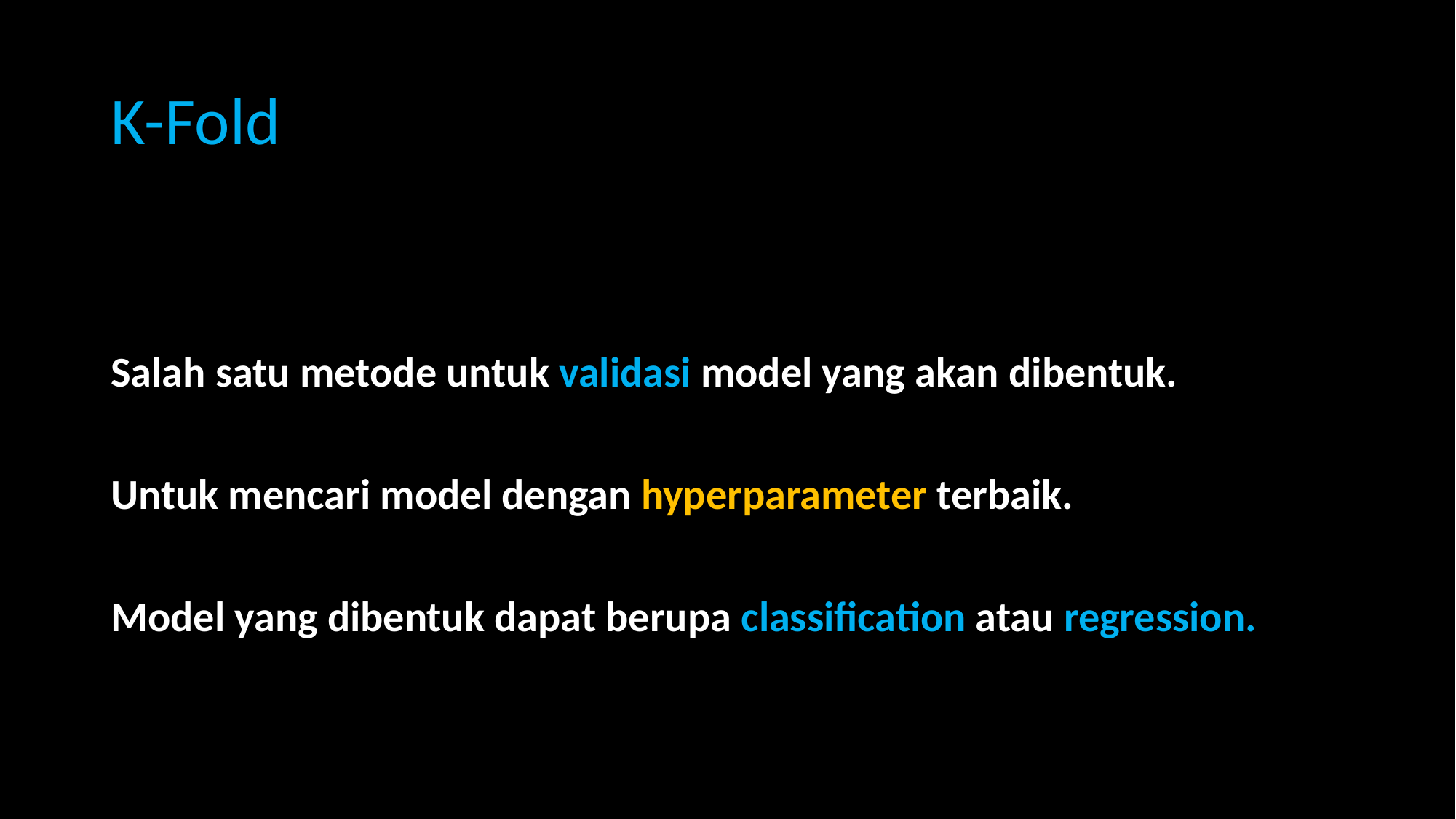

# K-Fold Cross Validation

Salah satu metode untuk validasi model yang akan dibentuk.

Untuk mencari model dengan hyperparameter terbaik.

Model yang dibentuk dapat berupa classification atau regression.